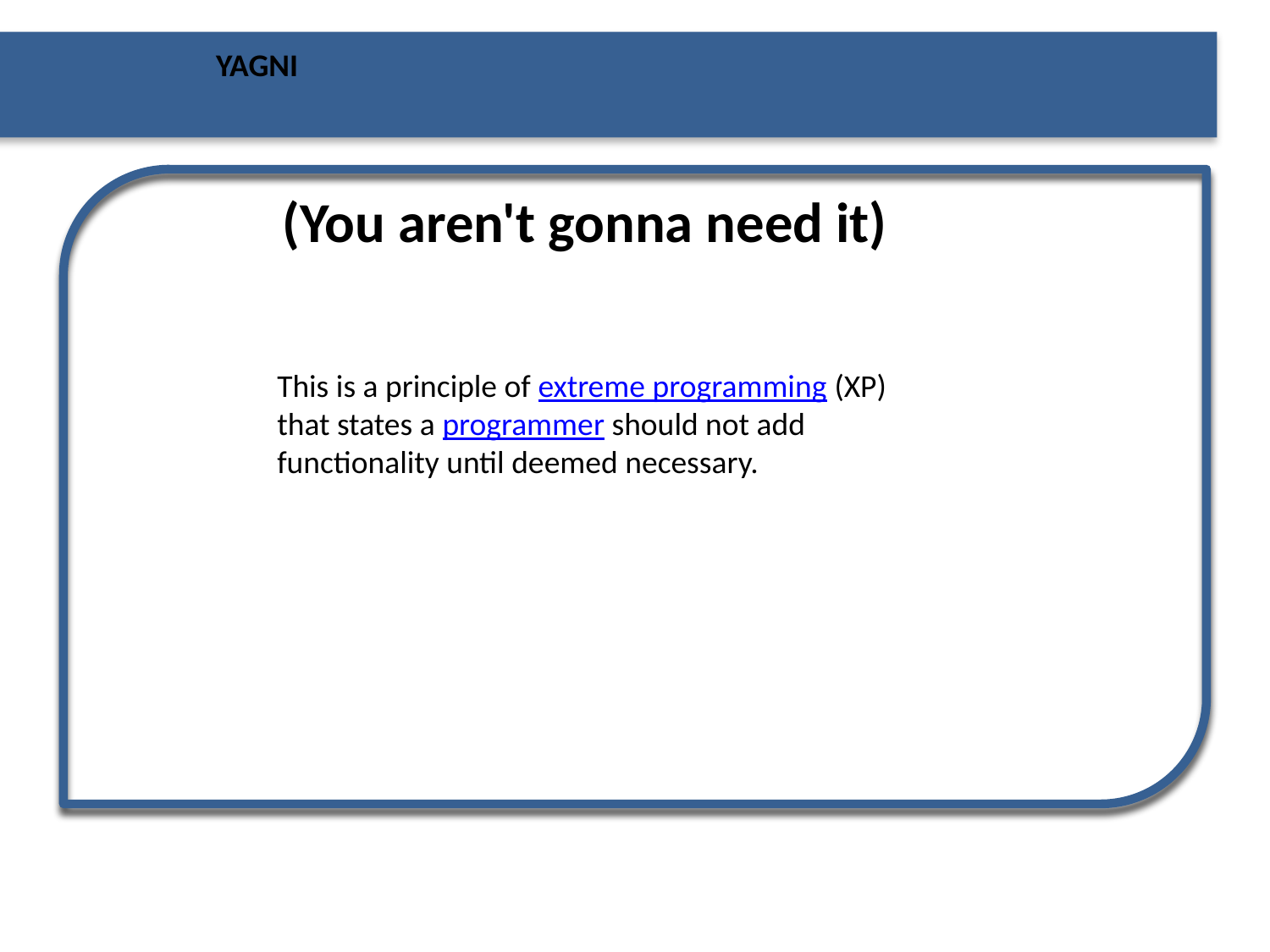

# YAGNI
		(You aren't gonna need it)

This is a principle of extreme programming (XP) that states a programmer should not add functionality until deemed necessary.